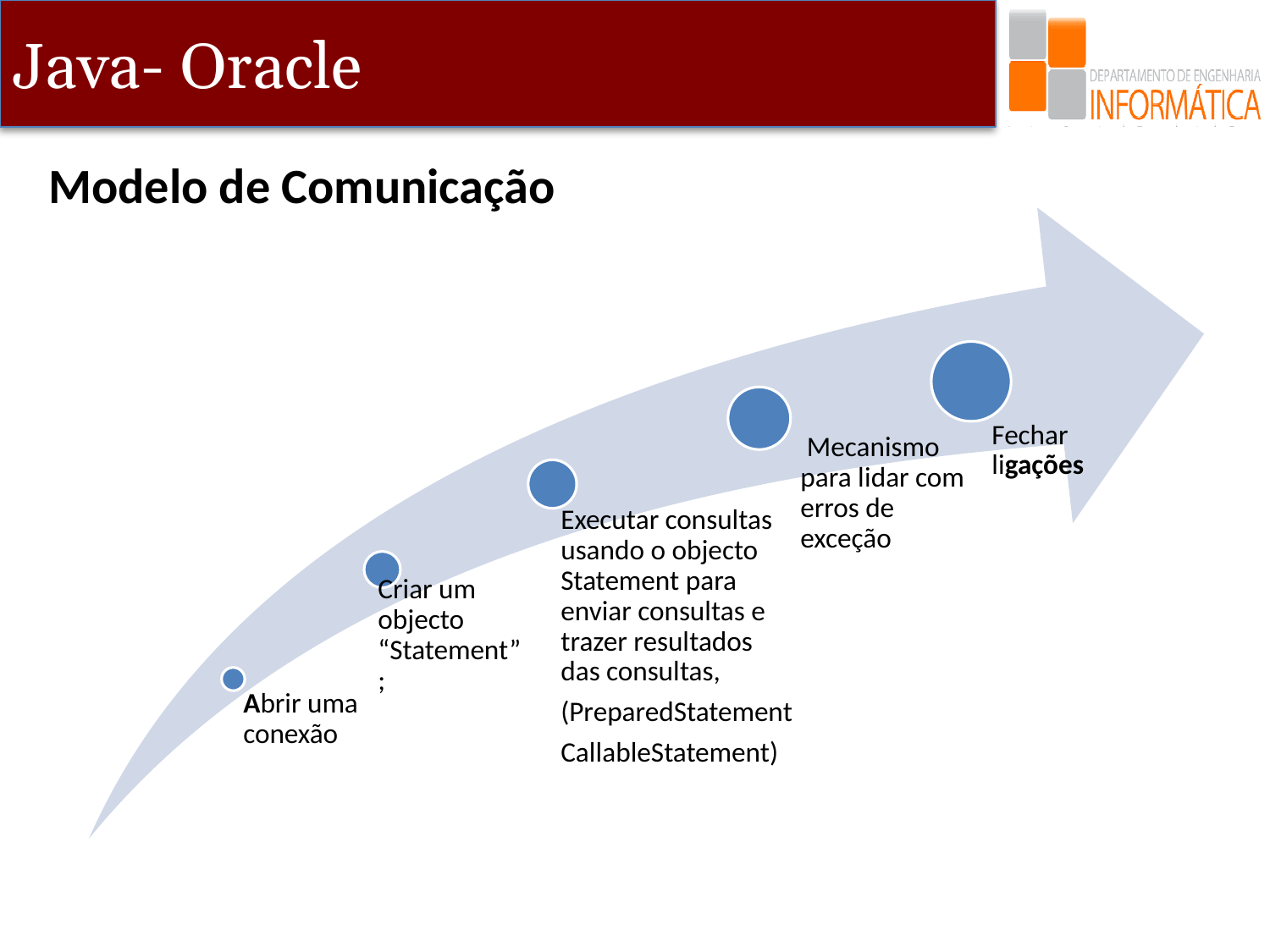

Modelo de Comunicação
Abrir uma conexão
Criar um objecto “Statement”;
Executar consultas usando o objecto Statement para enviar consultas e trazer resultados das consultas,
(PreparedStatement
CallableStatement)
 Mecanismo para lidar com erros de exceção
Fechar ligações